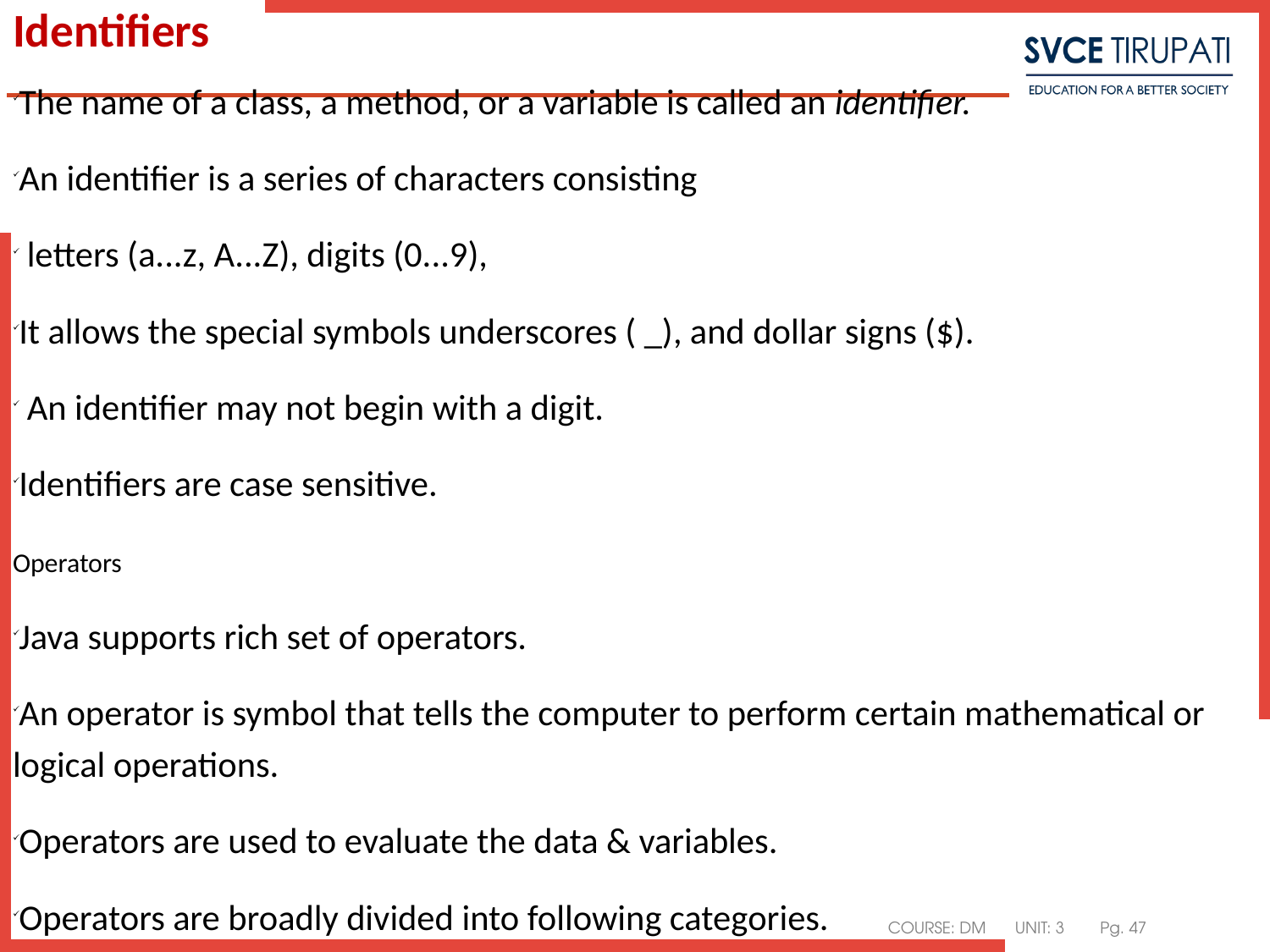

# Identifiers
The name of a class, a method, or a variable is called an identifier.
An identifier is a series of characters consisting
 letters (a...z, A...Z), digits (0...9),
It allows the special symbols underscores ( _), and dollar signs ($).
 An identifier may not begin with a digit.
Identifiers are case sensitive.
Operators
Java supports rich set of operators.
An operator is symbol that tells the computer to perform certain mathematical or logical operations.
Operators are used to evaluate the data & variables.
Operators are broadly divided into following categories.